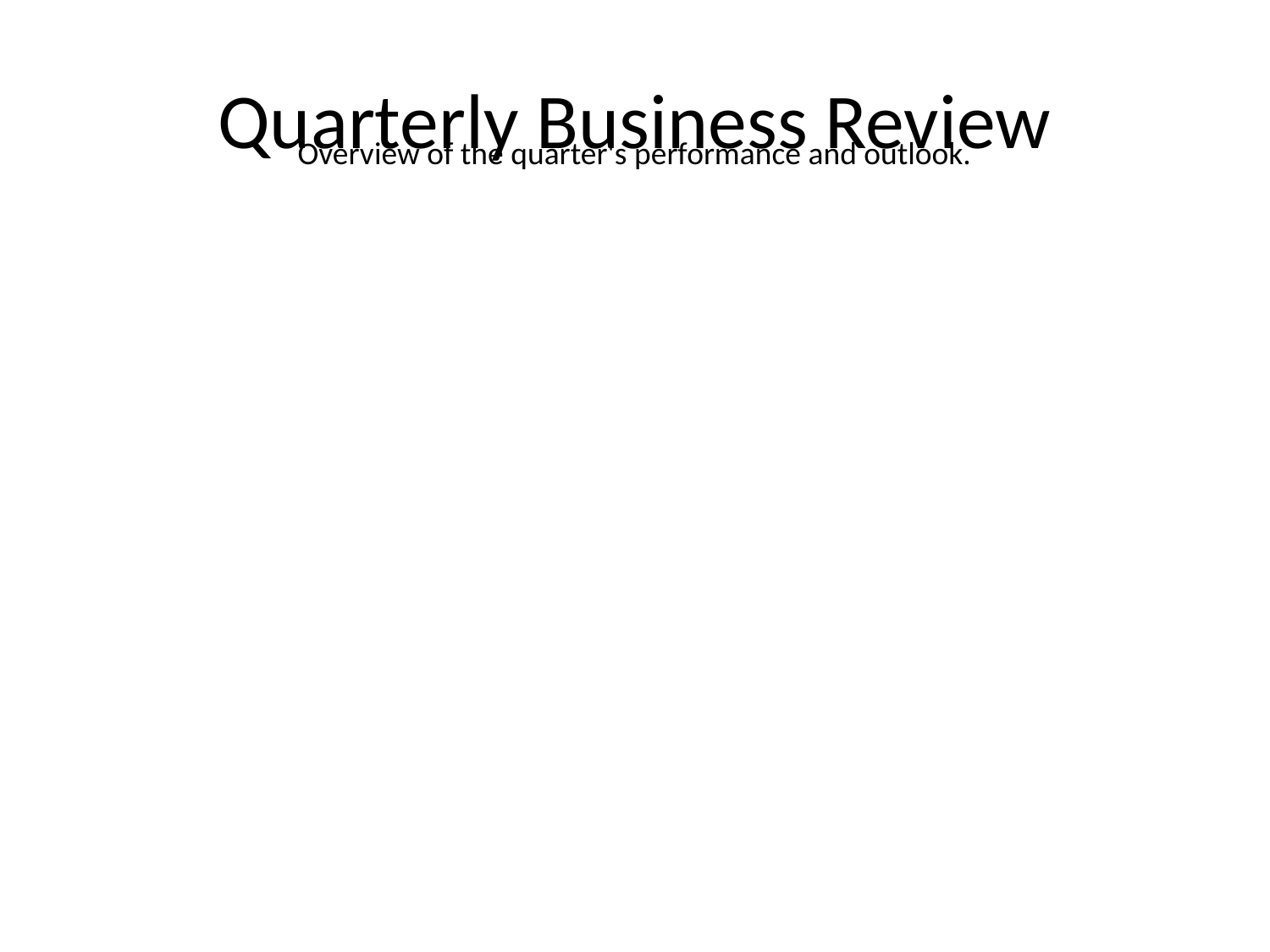

# Quarterly Business Review
Overview of the quarter's performance and outlook.